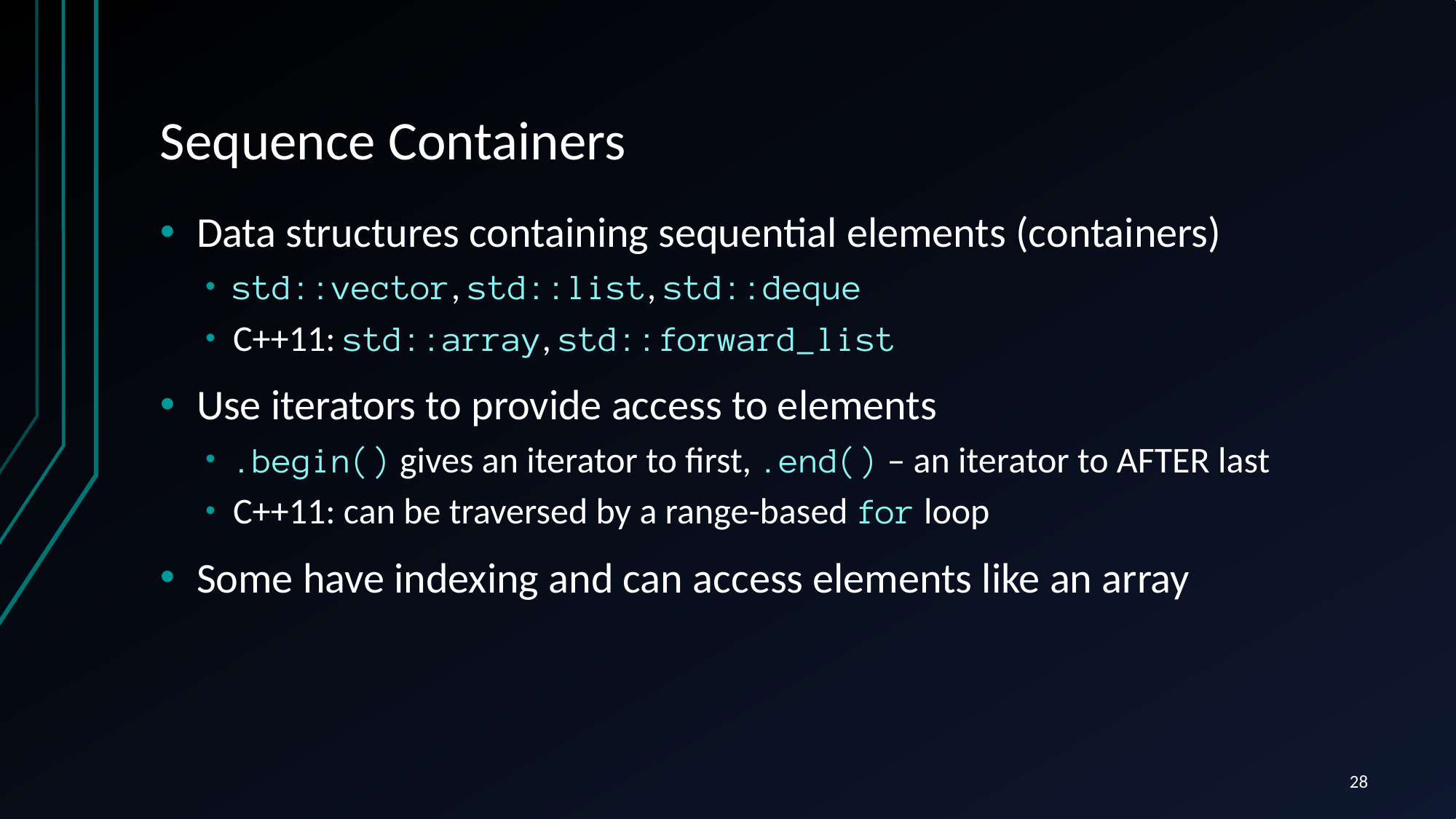

# Sequence Containers
Data structures containing sequential elements (containers)
std::vector, std::list, std::deque
C++11: std::array, std::forward_list
Use iterators to provide access to elements
.begin() gives an iterator to first, .end() – an iterator to AFTER last
C++11: can be traversed by a range-based for loop
Some have indexing and can access elements like an array

28